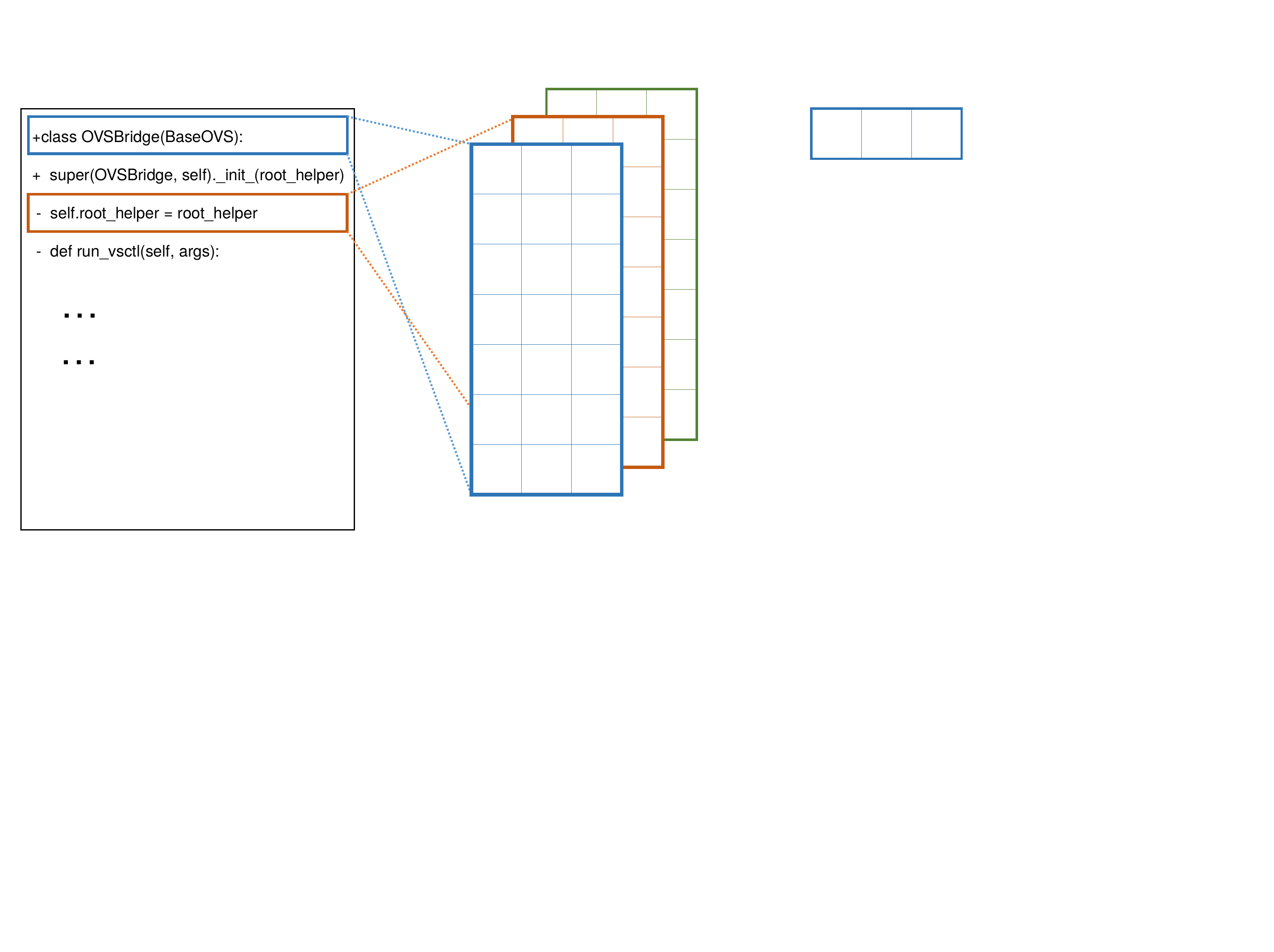

|  |  |  |
| --- | --- | --- |
|  |  |  |
|  |  |  |
|  |  |  |
|  |  |  |
|  |  |  |
|  |  |  |

 +class OVSBridge(BaseOVS):

 +  super(OVSBridge, self)._init_(root_helper)

  -  self.root_helper = root_helper

  -  def run_vsctl(self, args):

      …
   …

|  |  |  |
| --- | --- | --- |

|  |  |  |
| --- | --- | --- |
|  |  |  |
|  |  |  |
|  |  |  |
|  |  |  |
|  |  |  |
|  |  |  |
|  |  |  |
| --- | --- | --- |
|  |  |  |
|  |  |  |
|  |  |  |
|  |  |  |
|  |  |  |
|  |  |  |